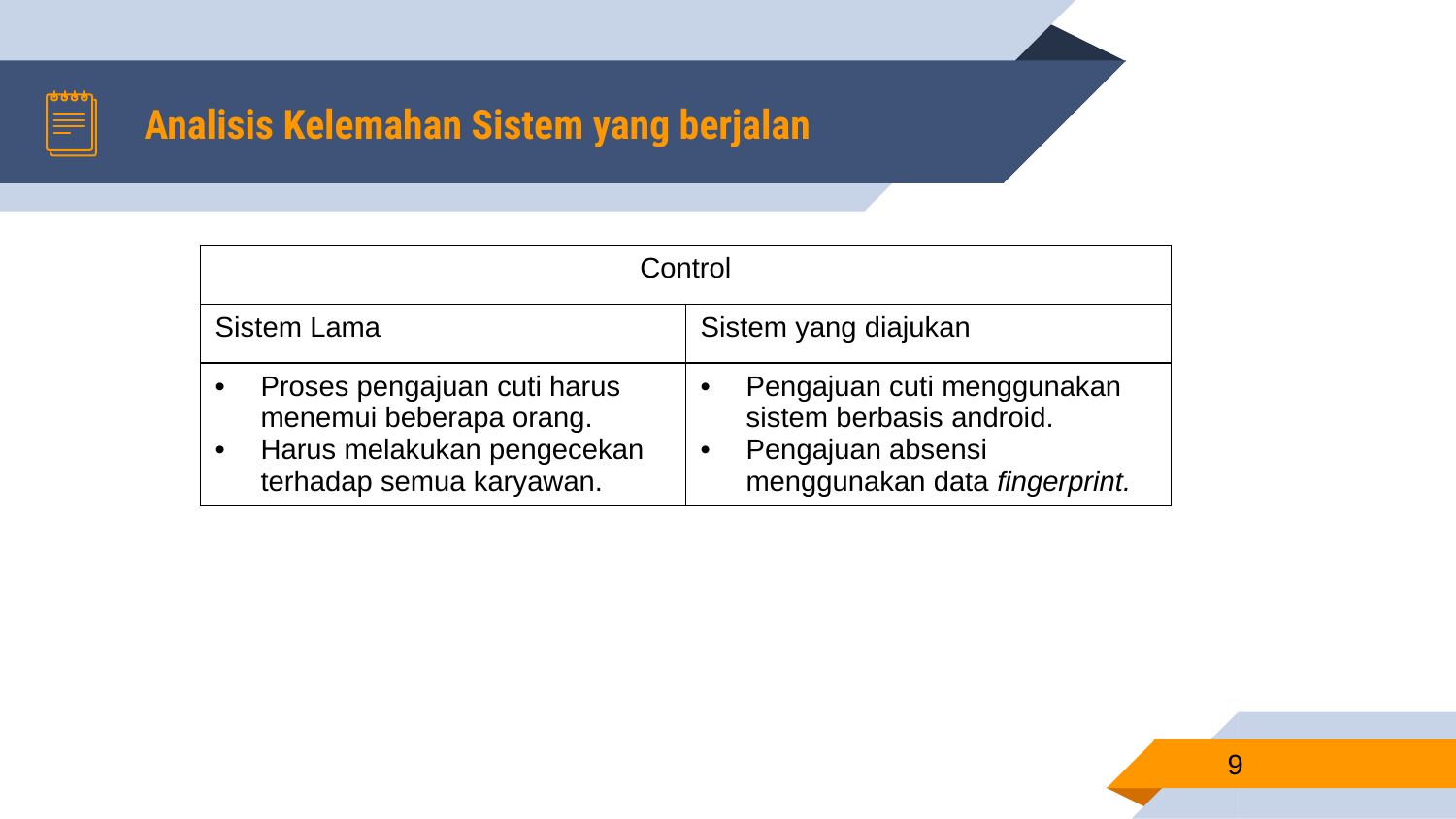

# Analisis Kelemahan Sistem yang berjalan

| Control |  |
| --- | --- |
| Sistem Lama | Sistem yang diajukan |
| Proses pengajuan cuti harus menemui beberapa orang. Harus melakukan pengecekan terhadap semua karyawan. | Pengajuan cuti menggunakan sistem berbasis android. Pengajuan absensi menggunakan data fingerprint. |
9